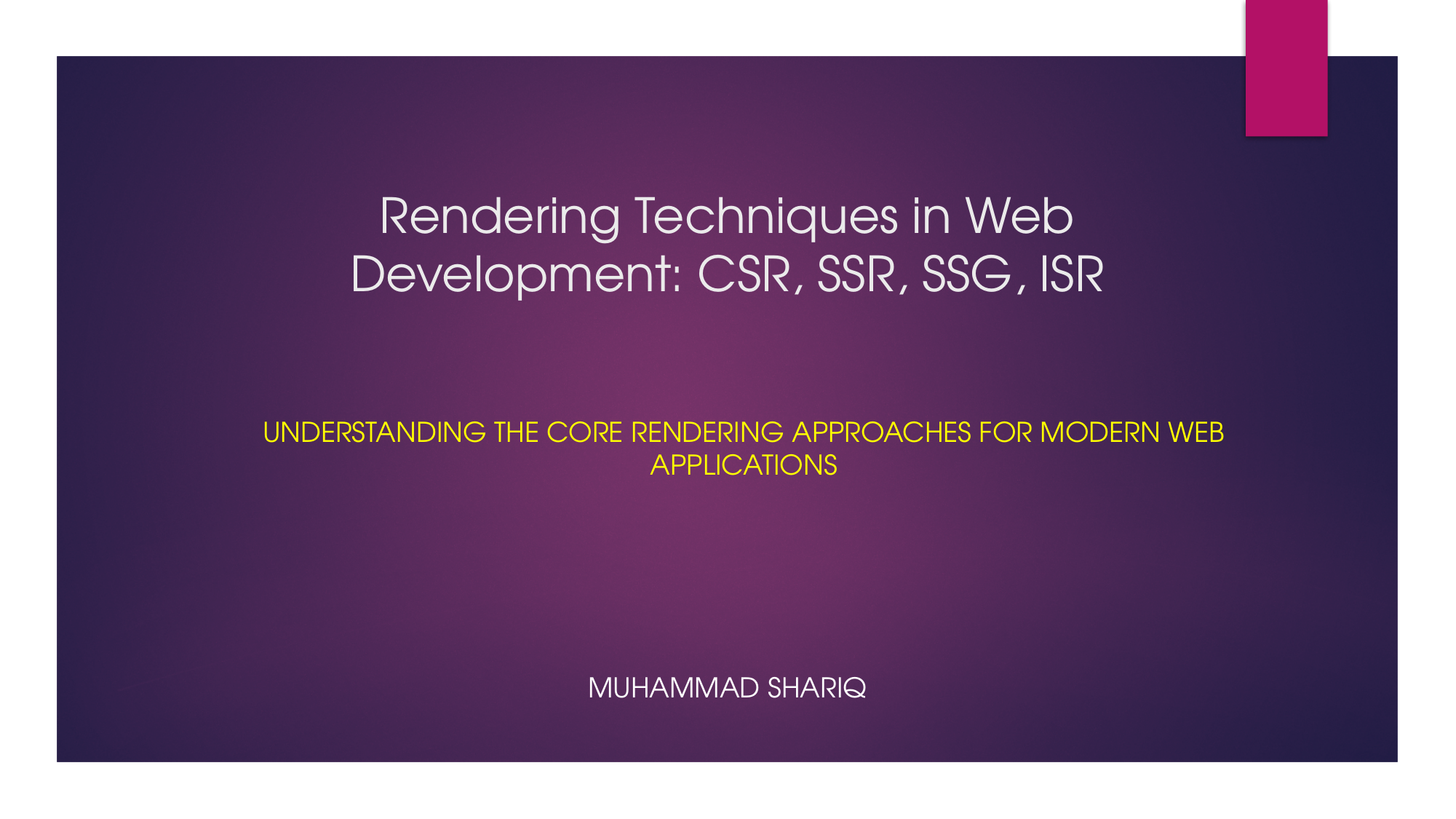

# Rendering Techniques in Web Development: CSR, SSR, SSG, ISR
Understanding the core rendering approaches for modern web applications
MUHAMMAD SHARIQ